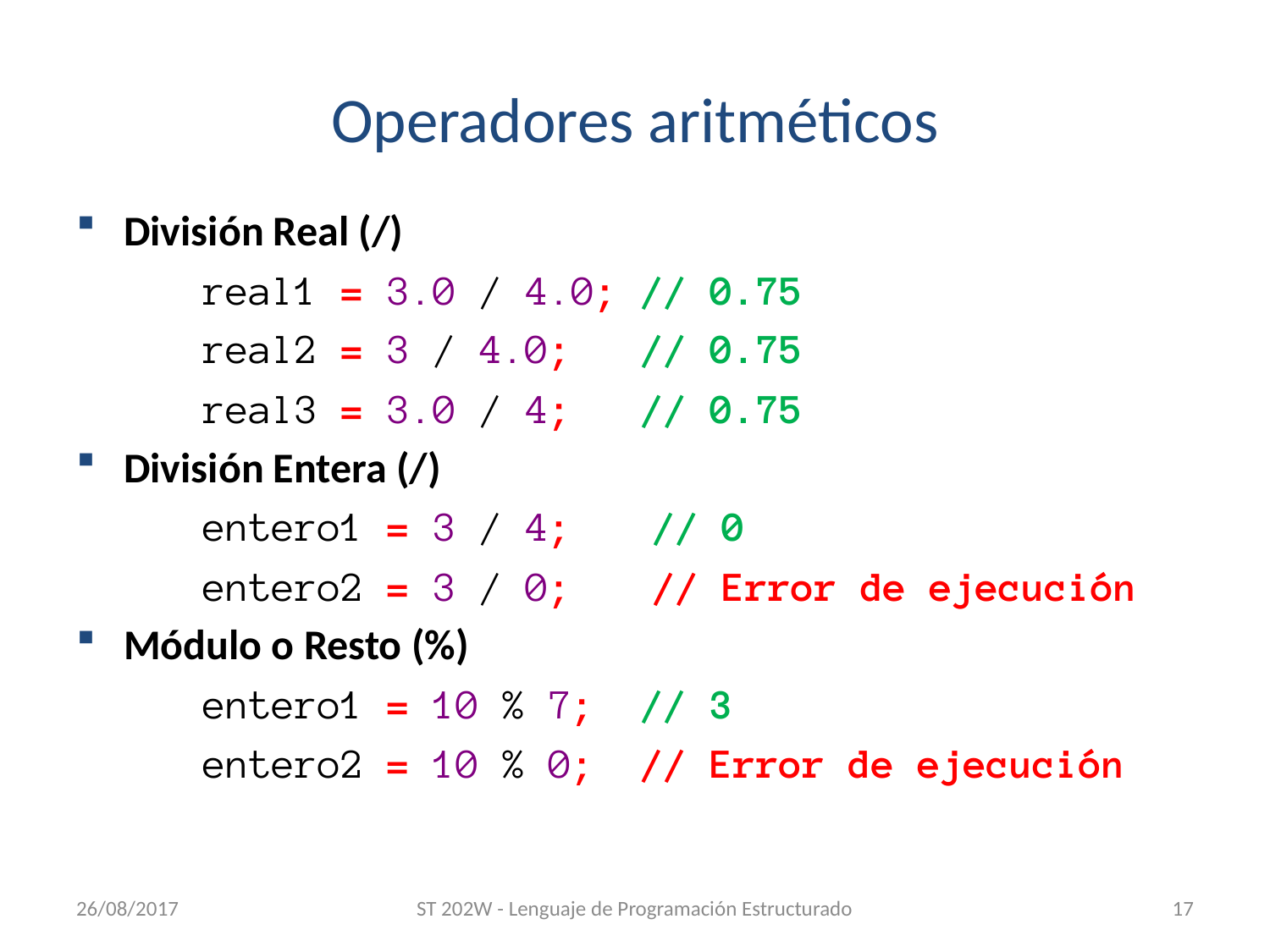

# Operadores aritméticos
División Real (/)
	real1 = 3.0 / 4.0; // 0.75
	real2 = 3 / 4.0;   // 0.75
	real3 = 3.0 / 4;   // 0.75
División Entera (/)
	entero1 = 3 / 4;	   // 0
	entero2 = 3 / 0;	   // Error de ejecución
Módulo o Resto (%)
	entero1 = 10 % 7;  // 3
	entero2 = 10 % 0;  // Error de ejecución

26/08/2017
ST 202W - Lenguaje de Programación Estructurado
17